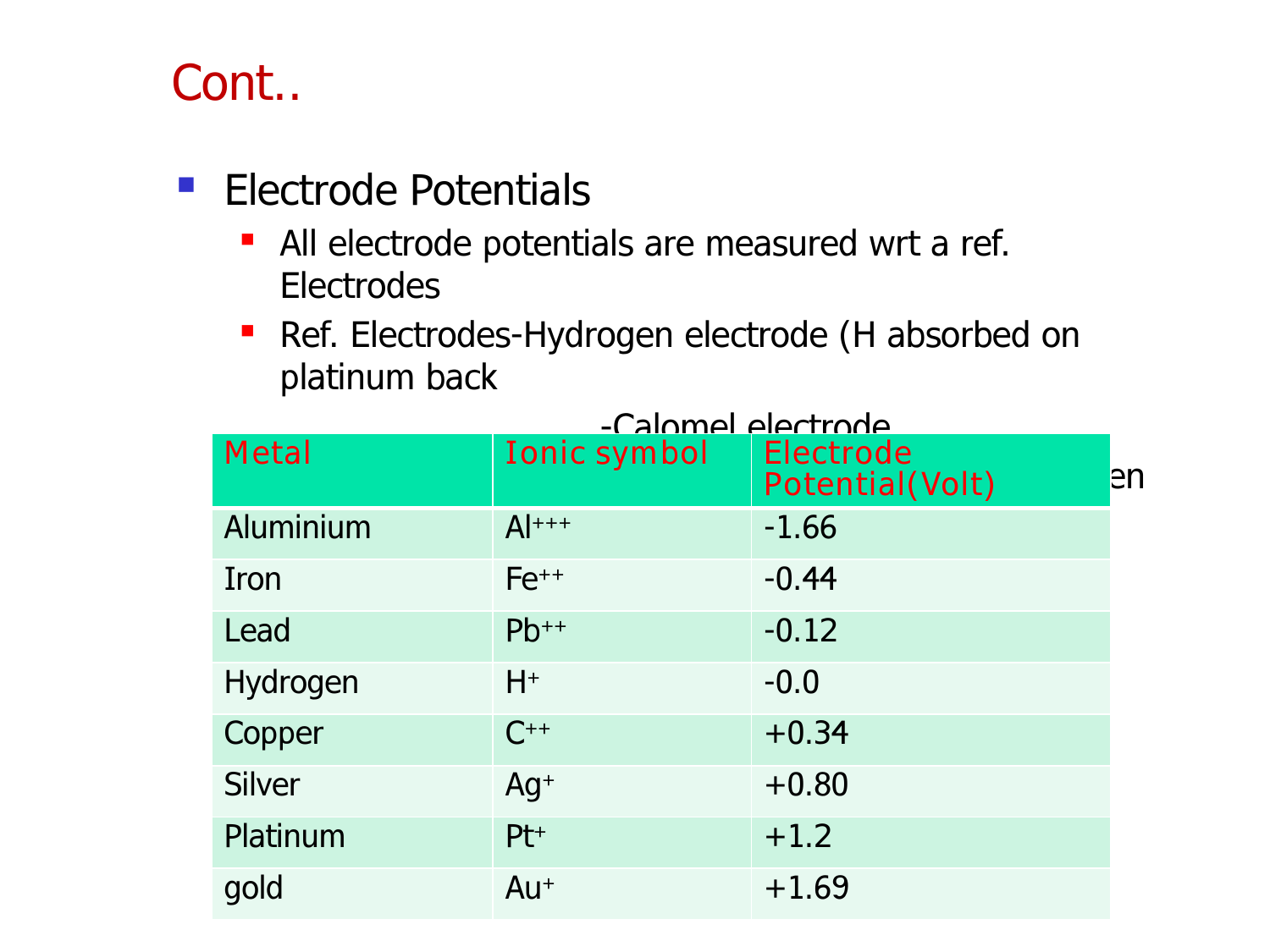

# Cont..

Electrode Potentials
All electrode potentials are measured wrt a ref. Electrodes
Ref. Electrodes-Hydrogen electrode (H absorbed on platinum back
			      -Calomel electrode
Electrode potentials of few metal electrodes wrt Hydrogen

| Metal | Ionic symbol | Electrode Potential(Volt) |
| --- | --- | --- |
| Aluminium | Al+++ | -1.66 |
| Iron | Fe++ | -0.44 |
| Lead | Pb++ | -0.12 |
| Hydrogen | H+ | -0.0 |
| Copper | C++ | +0.34 |
| Silver | Ag+ | +0.80 |
| Platinum | Pt+ | +1.2 |
| gold | Au+ | +1.69 |